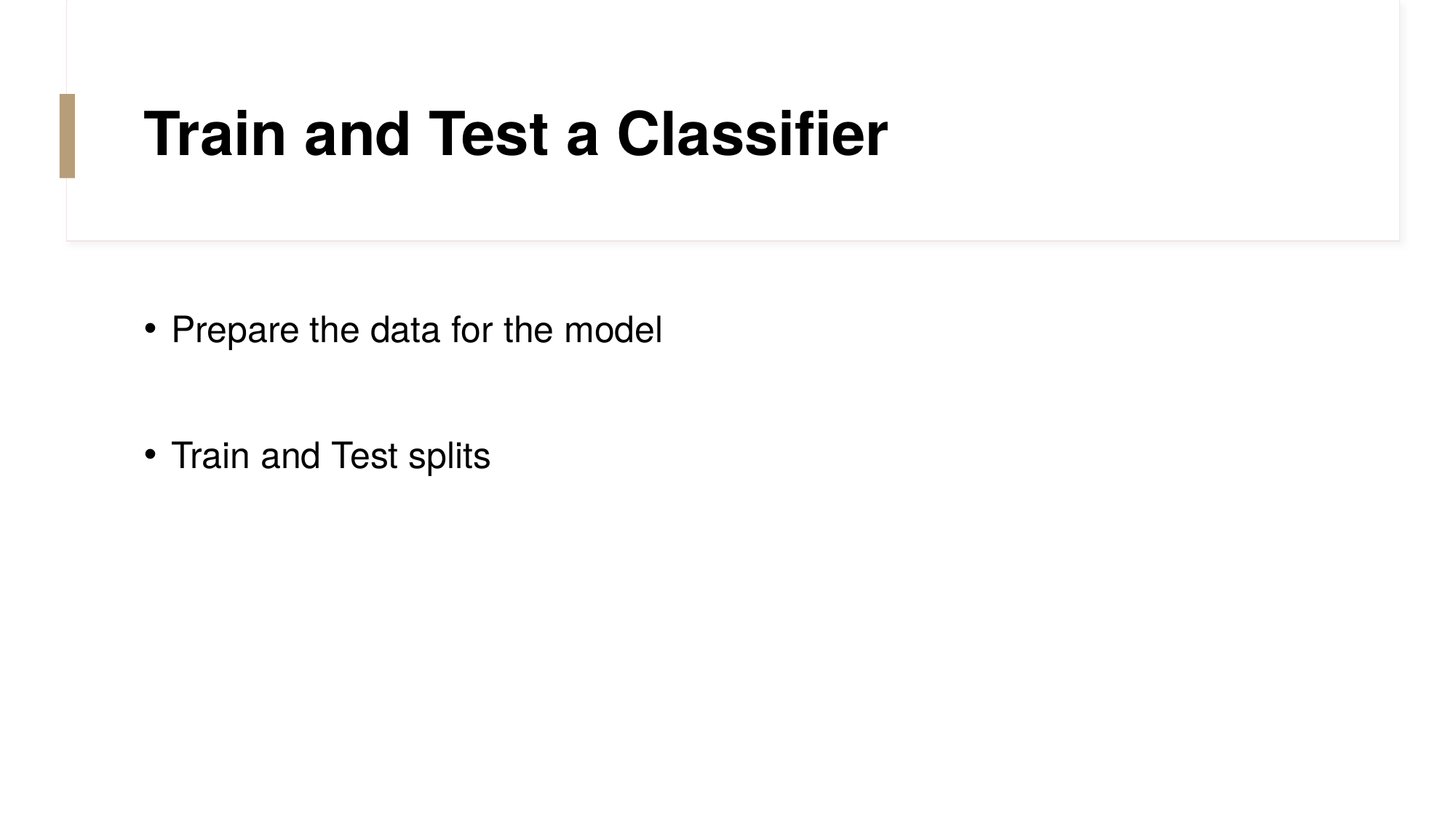

# Train and Test a Classifier
Prepare the data for the model

Train and Test splits